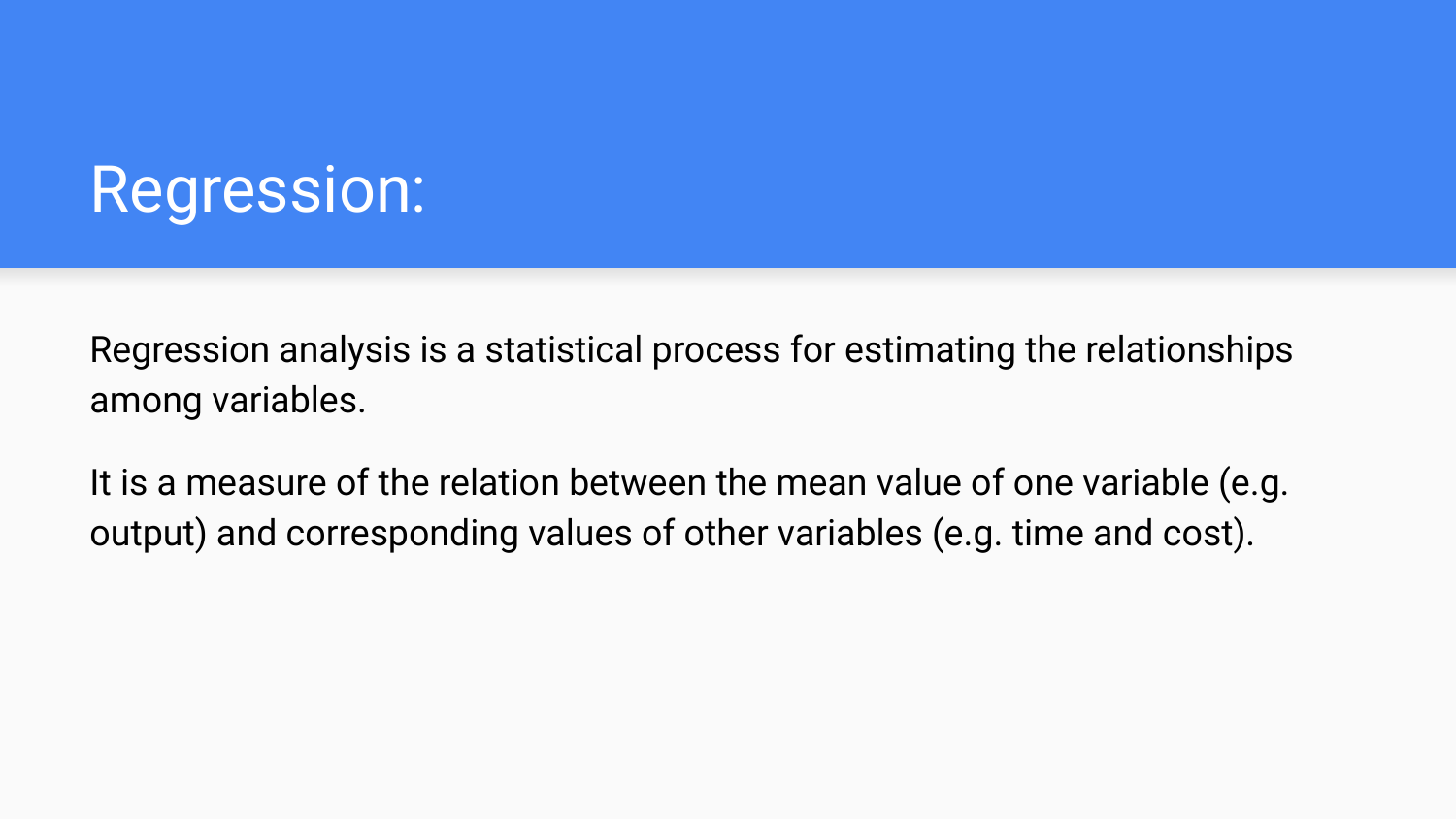

# Regression:
Regression analysis is a statistical process for estimating the relationships among variables.
It is a measure of the relation between the mean value of one variable (e.g. output) and corresponding values of other variables (e.g. time and cost).